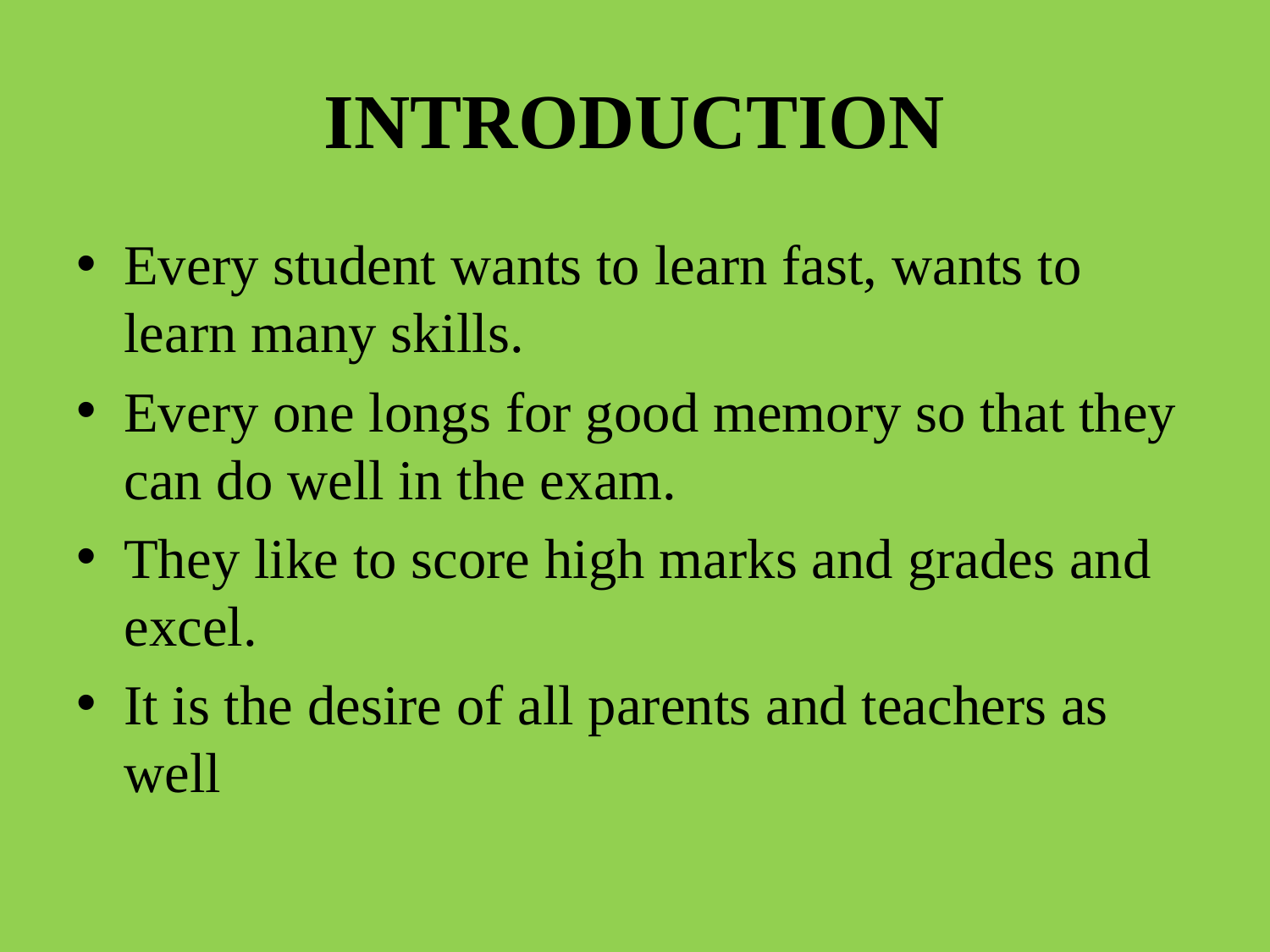

# INTRODUCTION
Every student wants to learn fast, wants to learn many skills.
Every one longs for good memory so that they can do well in the exam.
They like to score high marks and grades and excel.
It is the desire of all parents and teachers as well